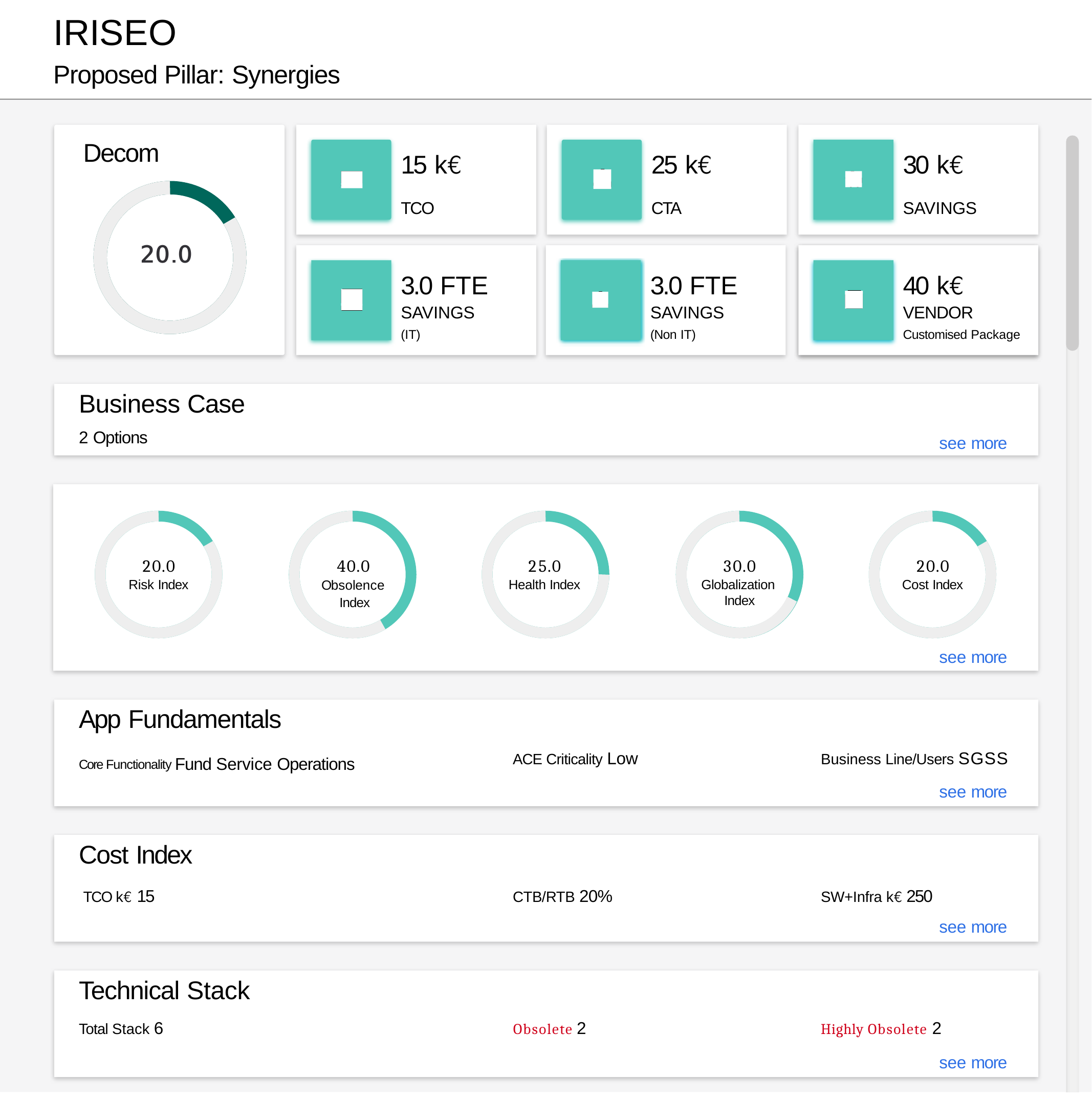

# IRISEO
Proposed Pillar: Synergies

Decom

15 k€
TCO
25 k€
CTA
30 k€
SAVINGS

20.0

3.0 FTE
SAVINGS
(IT)
3.0 FTE
SAVINGS
(Non IT)
40 k€
VENDOR
Customised Package

Business Case
2 Options

Business Case	2 Options	see more
see more

20.0
Risk Index
40.0
Obsolence  Index
25.0
Health Index
30.0
Globalization  Index
20.0
Cost Index
see more

App Fundamentals
Core Functionality Fund Service Operations
ACE Criticality Low
Business Line/Users SGSS
see more

Cost Index
TCO k€ 15
CTB/RTB 20%
CTB/RTB 20%
SW+Infra k€ 250
see more

Technical Stack
Total Stack 6
Obsolete 2
Highly Obsolete 2
see more